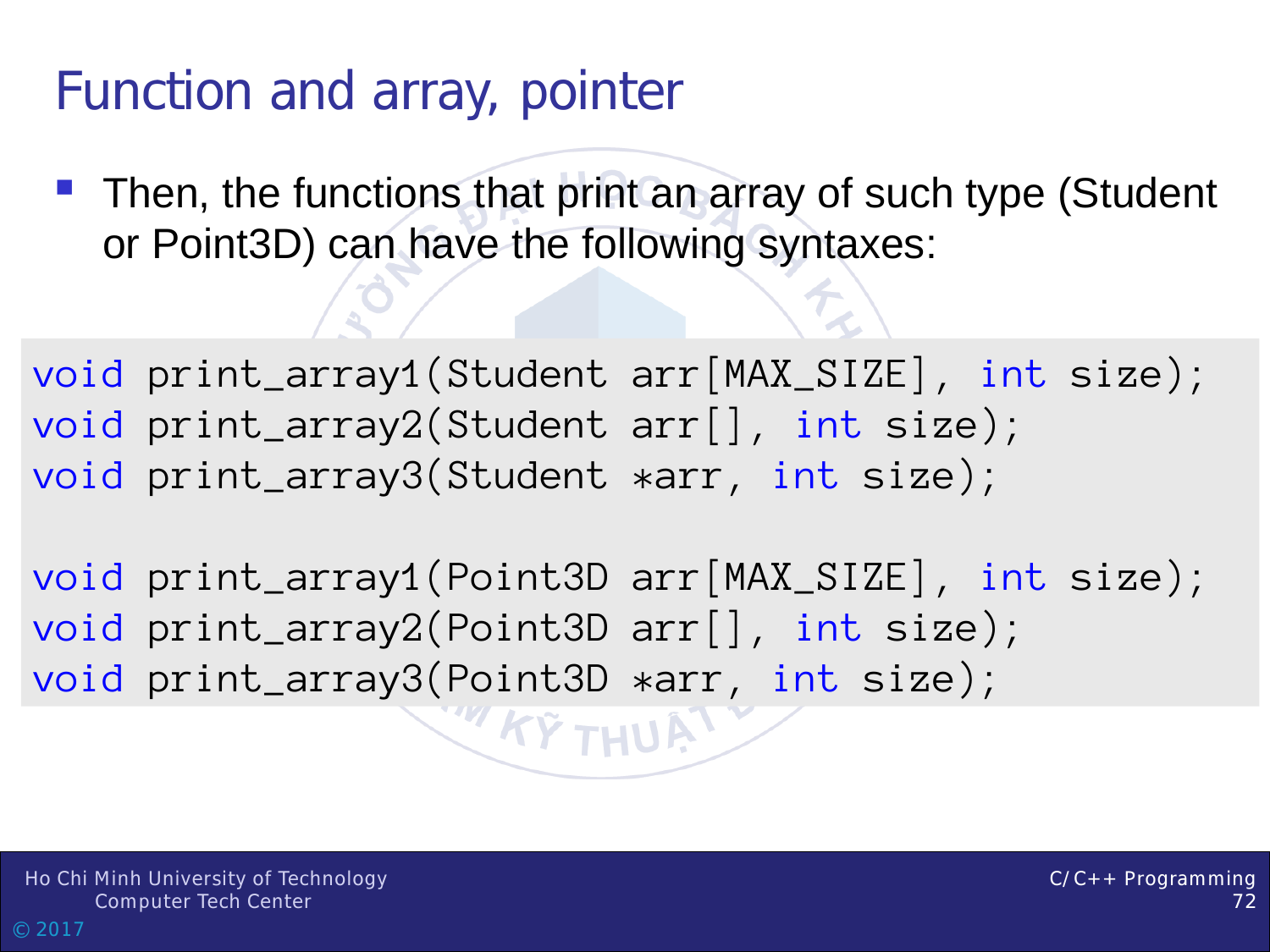

# Function and array, pointer
Then, the functions that print an array of such type (Student or Point3D) can have the following syntaxes:

void print_array1(Student arr[MAX_SIZE], int size);
void print_array2(Student arr[], int size);
void print_array3(Student *arr, int size);

void print_array1(Point3D arr[MAX_SIZE], int size);
void print_array2(Point3D arr[], int size);
void print_array3(Point3D *arr, int size);